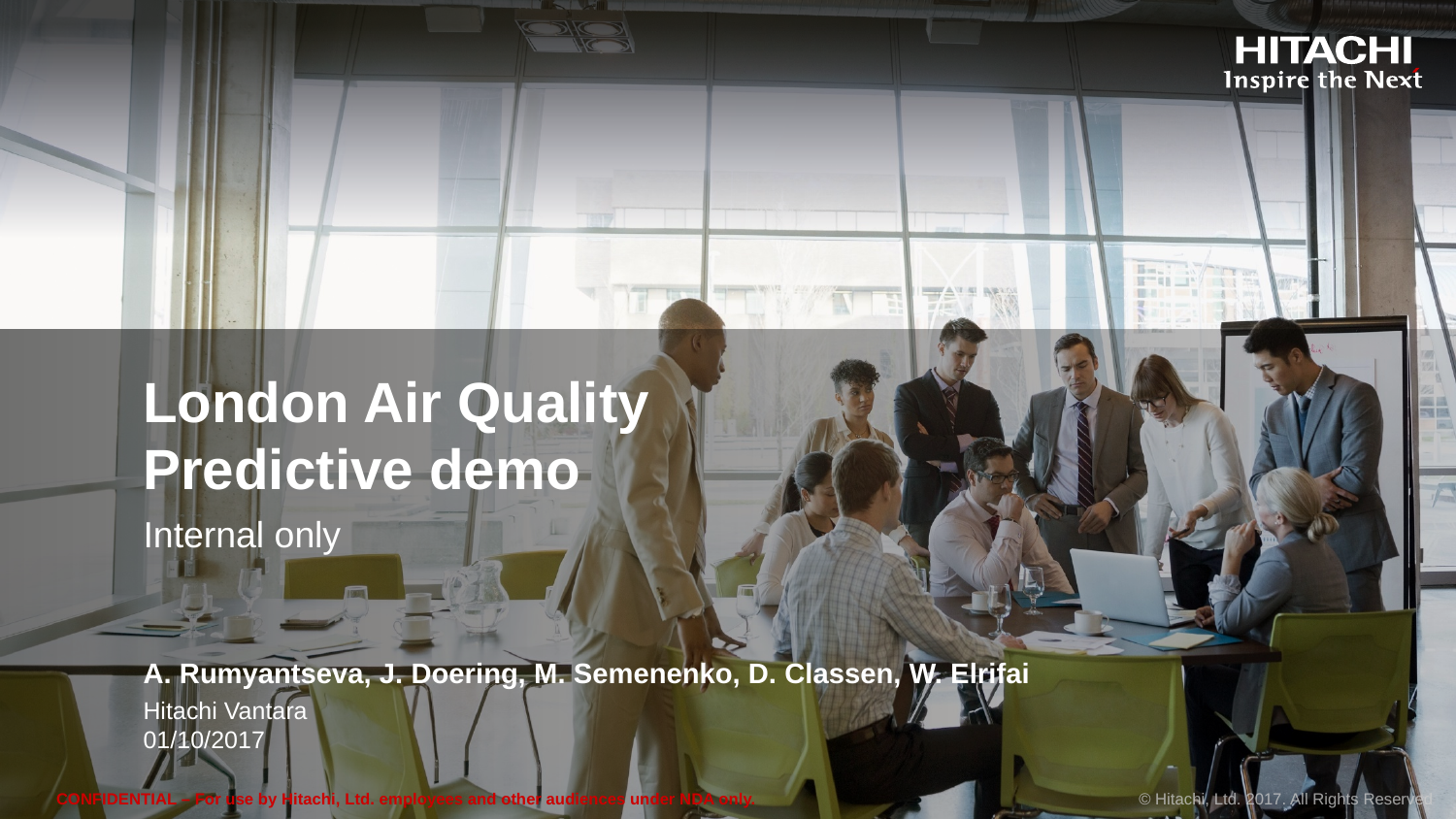

# London Air Quality Predictive demo
Internal only

A. Rumyantseva, J. Doering, M. Semenenko, D. Classen, W. Elrifai
Hitachi Vantara
01/10/2017